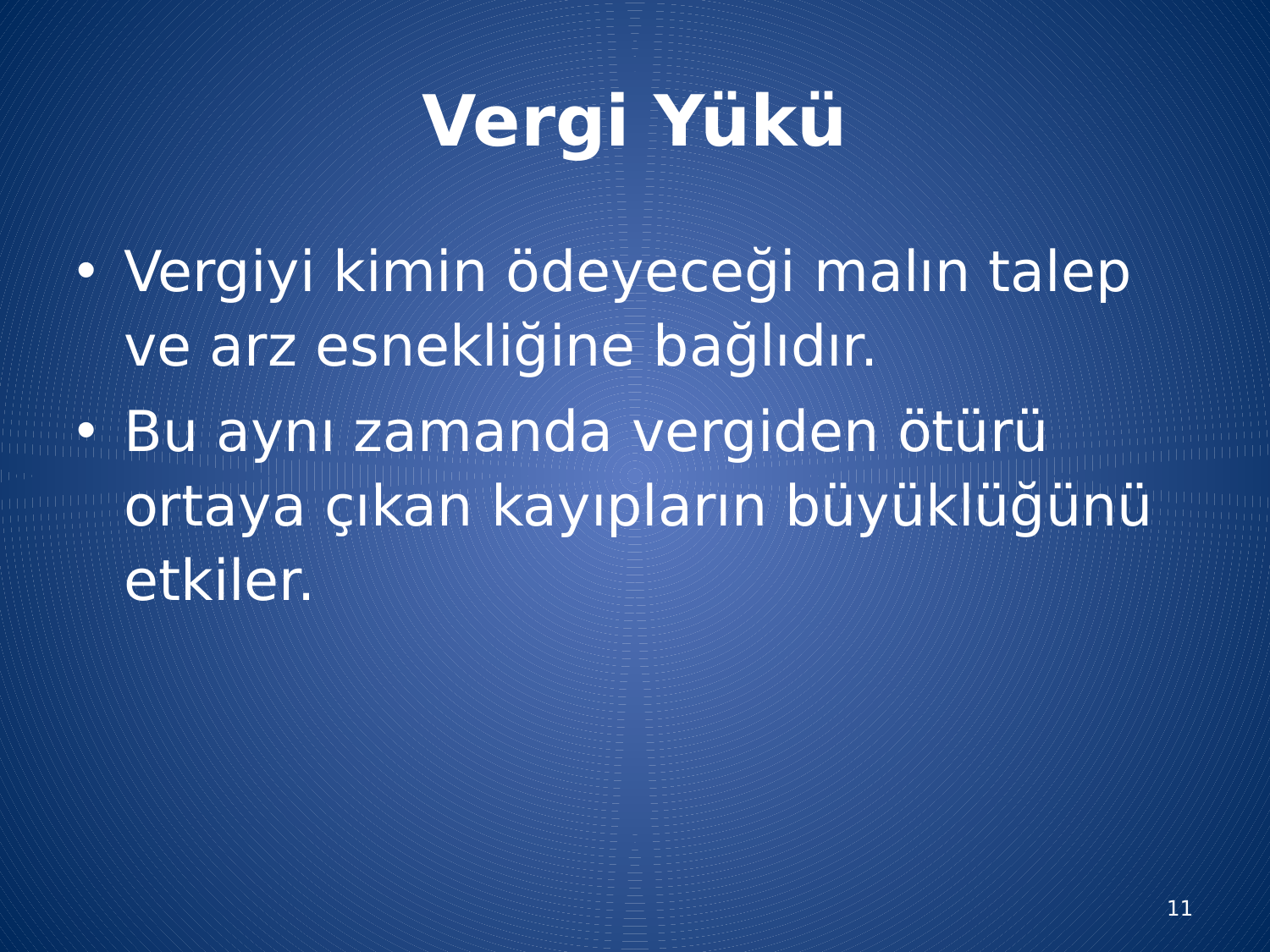

# Vergi Yükü
Vergiyi kimin ödeyeceği malın talep ve arz esnekliğine bağlıdır.
Bu aynı zamanda vergiden ötürü ortaya çıkan kayıpların büyüklüğünü etkiler.
11